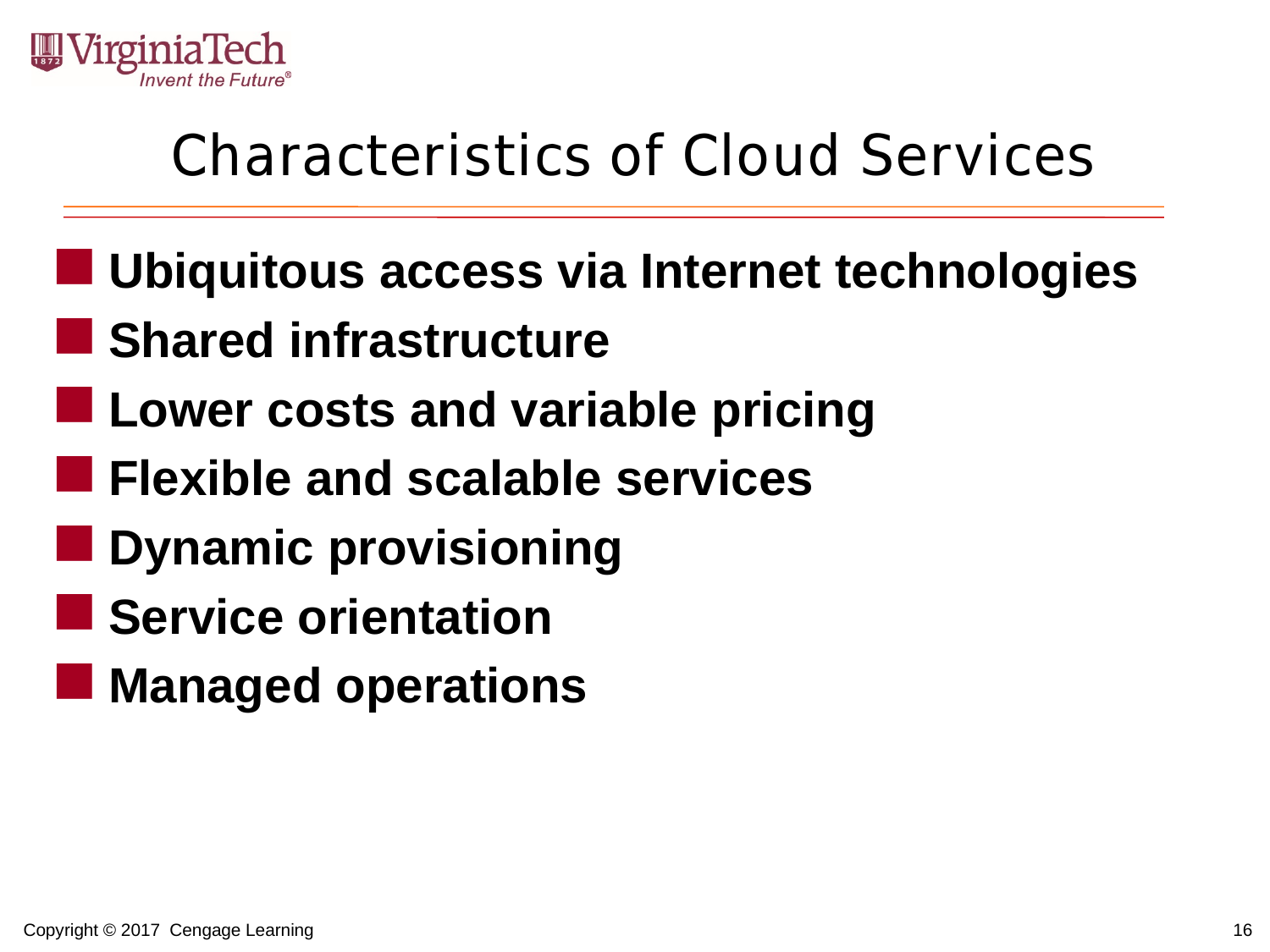

# Characteristics of Cloud Services
Ubiquitous access via Internet technologies
Shared infrastructure
Lower costs and variable pricing
Flexible and scalable services
Dynamic provisioning
Service orientation
Managed operations
16
Copyright © 2017  Cengage Learning